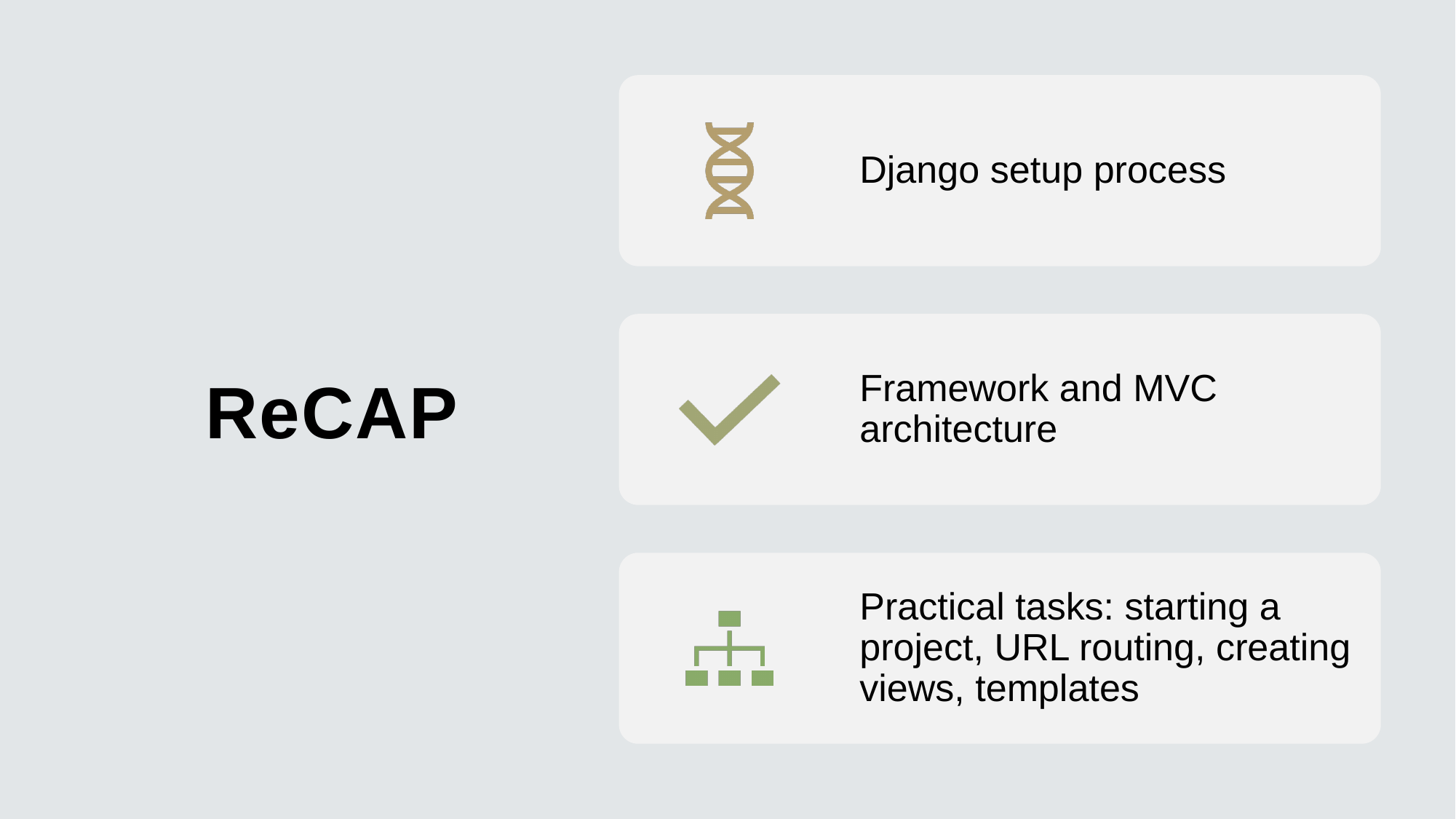

Django setup process
Framework and MVC architecture
Practical tasks: starting a project, URL routing, creating views, templates
# ReCAP